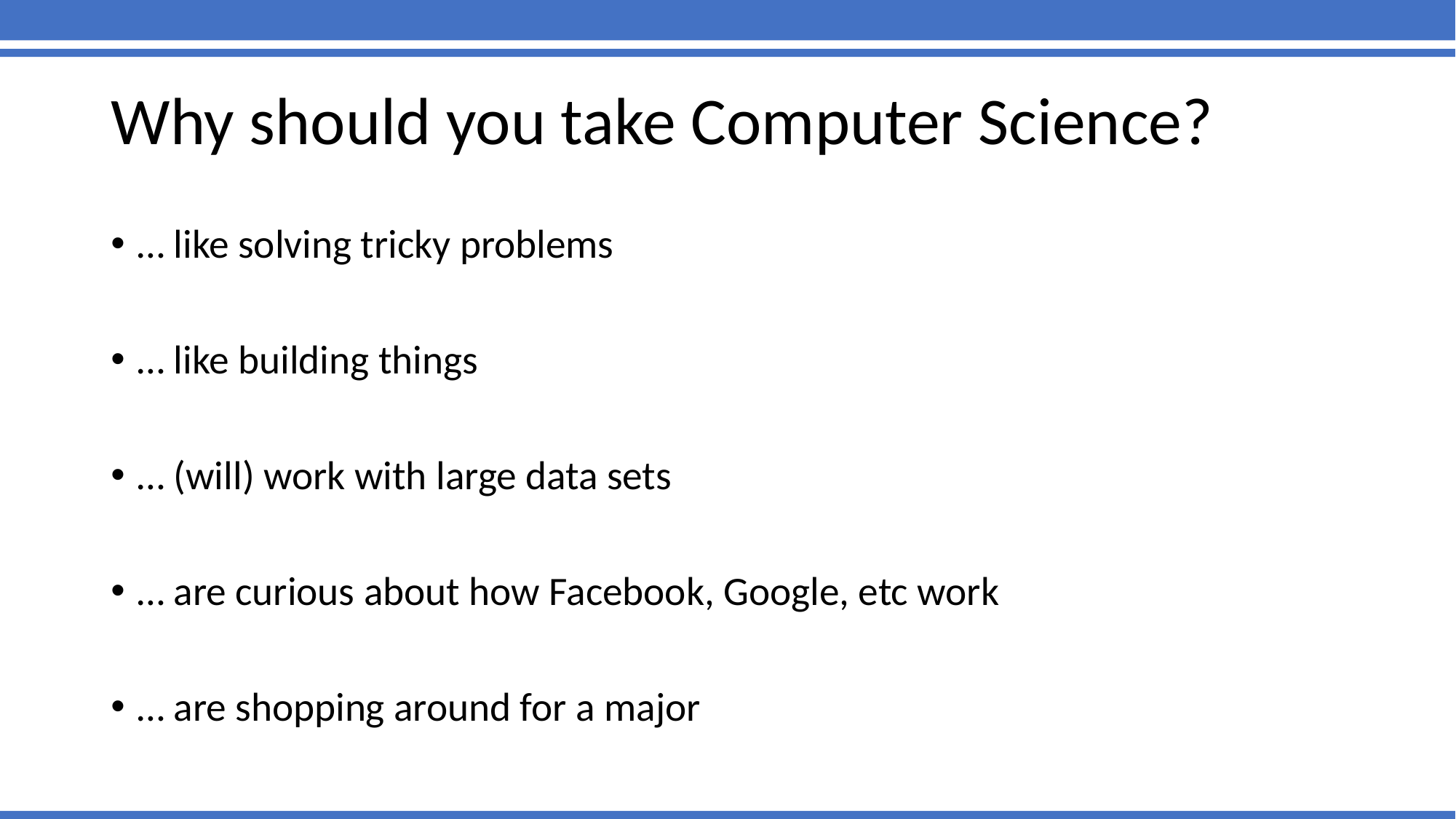

# Why should you take Computer Science?
… like solving tricky problems

… like building things

… (will) work with large data sets

… are curious about how Facebook, Google, etc work

… are shopping around for a major